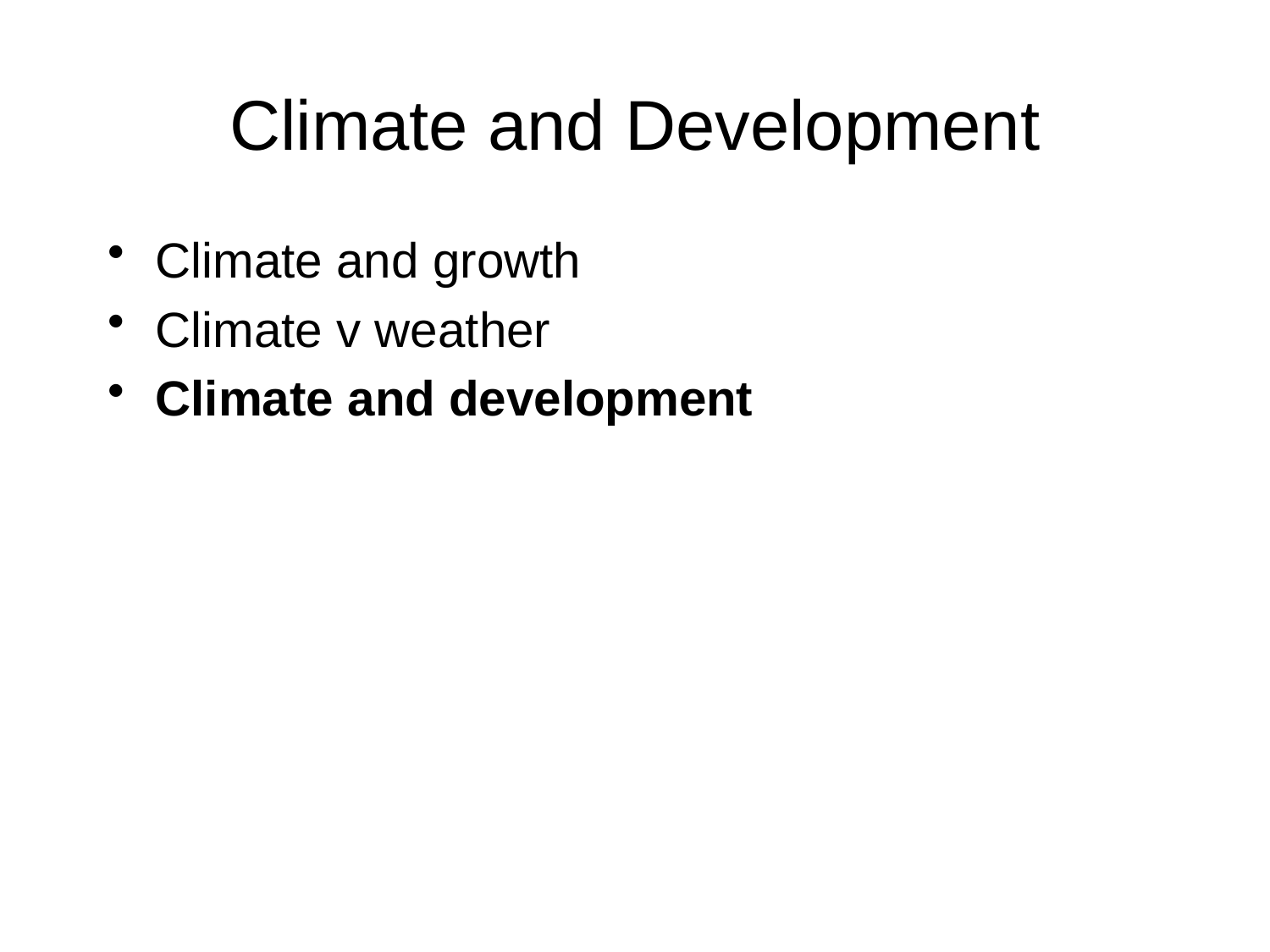

# Climate and Development
Climate and growth
Climate v weather
Climate and development